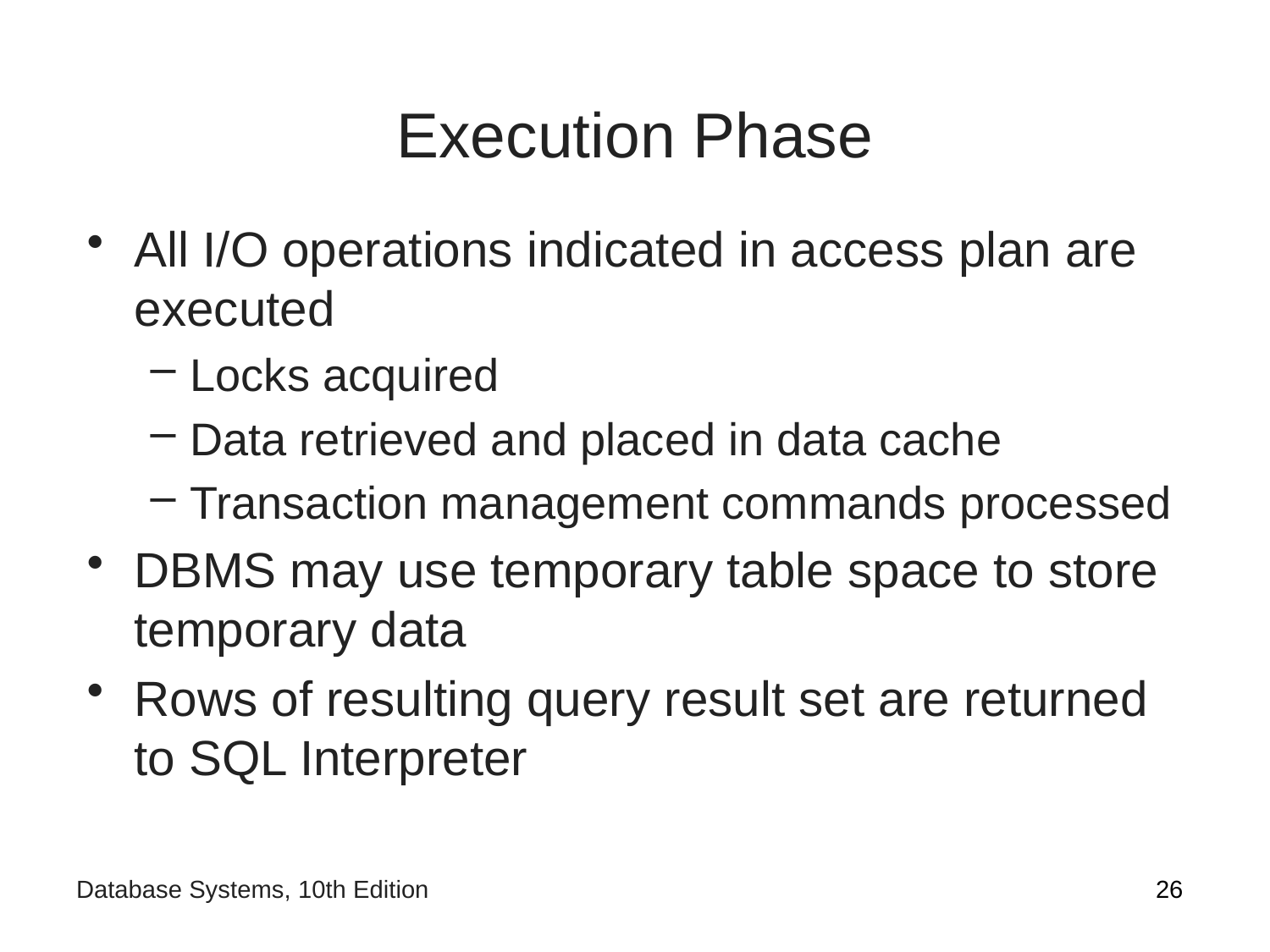

# Execution Phase
All I/O operations indicated in access plan are executed
Locks acquired
Data retrieved and placed in data cache
Transaction management commands processed
DBMS may use temporary table space to store temporary data
Rows of resulting query result set are returned to SQL Interpreter
26
Database Systems, 10th Edition